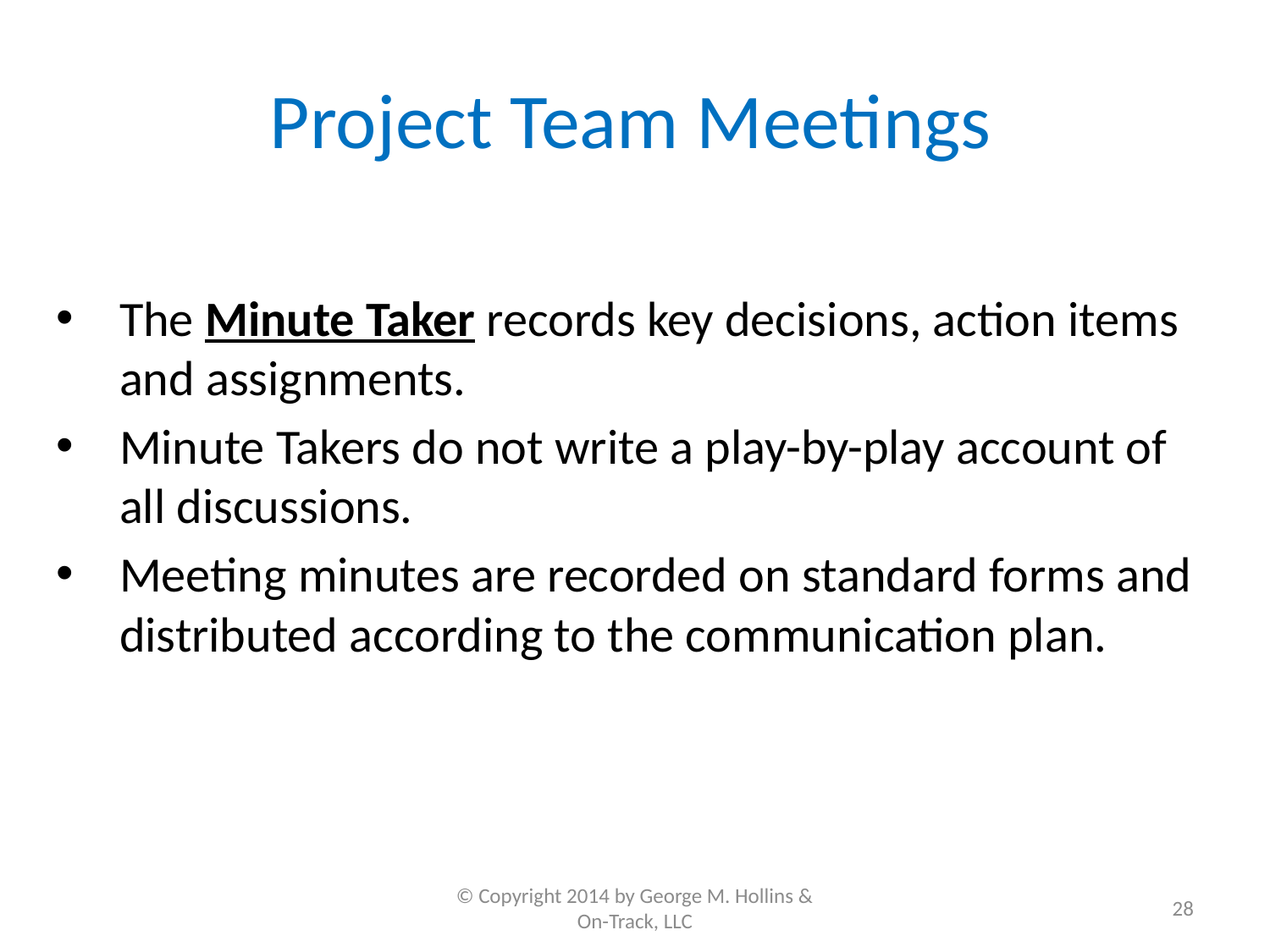

# Project Team Meetings

The Minute Taker records key decisions, action items and assignments.
Minute Takers do not write a play-by-play account of all discussions.
Meeting minutes are recorded on standard forms and distributed according to the communication plan.

© Copyright 2014 by George M. Hollins & On-Track, LLC
28